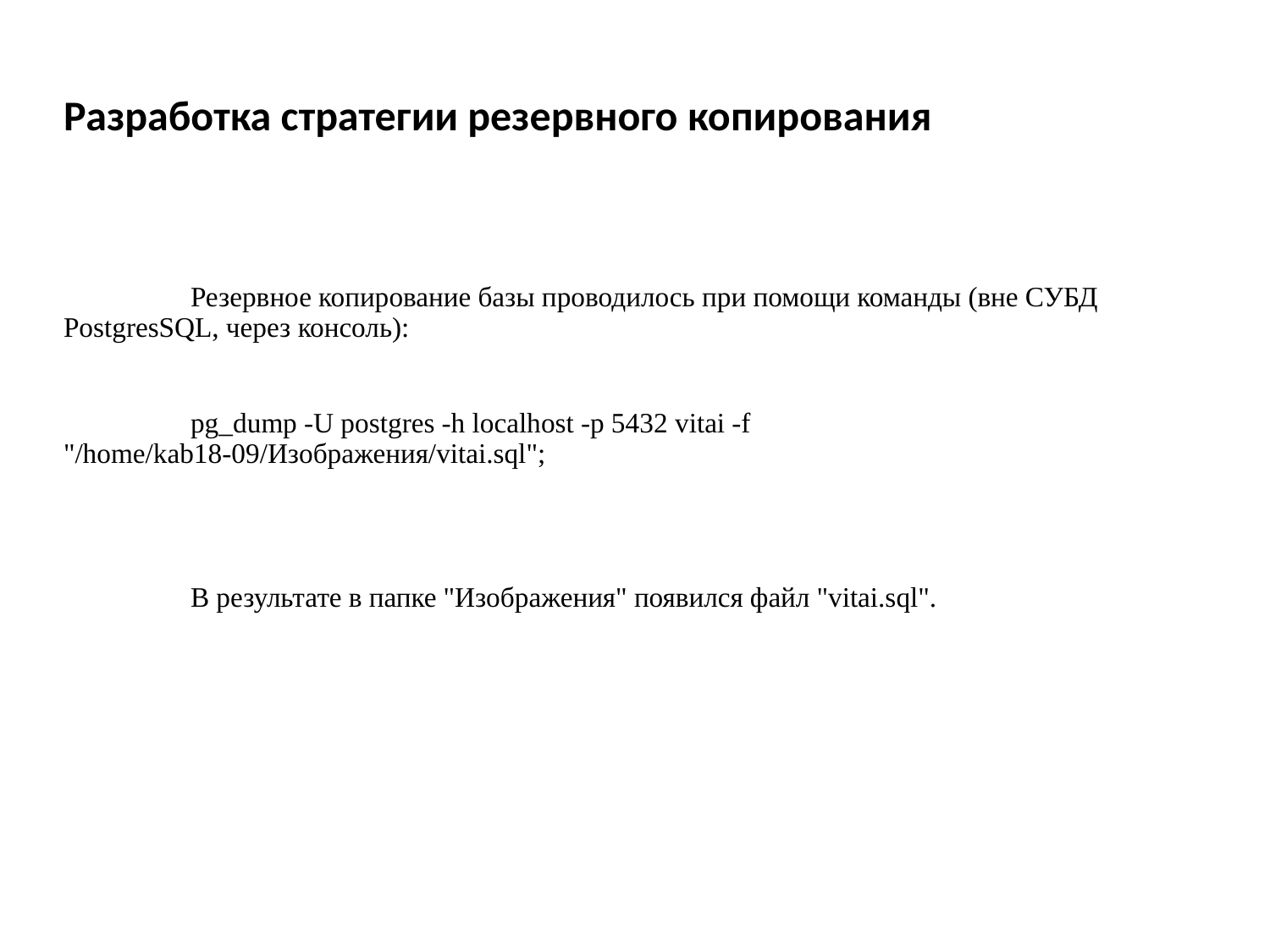

Резервное копирование базы проводилось при помощи команды (вне СУБД PostgresSQL, через консоль):

	pg_dump -U postgres -h localhost -p 5432 vitai -f "/home/kab18-09/Изображения/vitai.sql";

	В результате в папке "Изображения" появился файл "vitai.sql".
Разработка стратегии резервного копирования